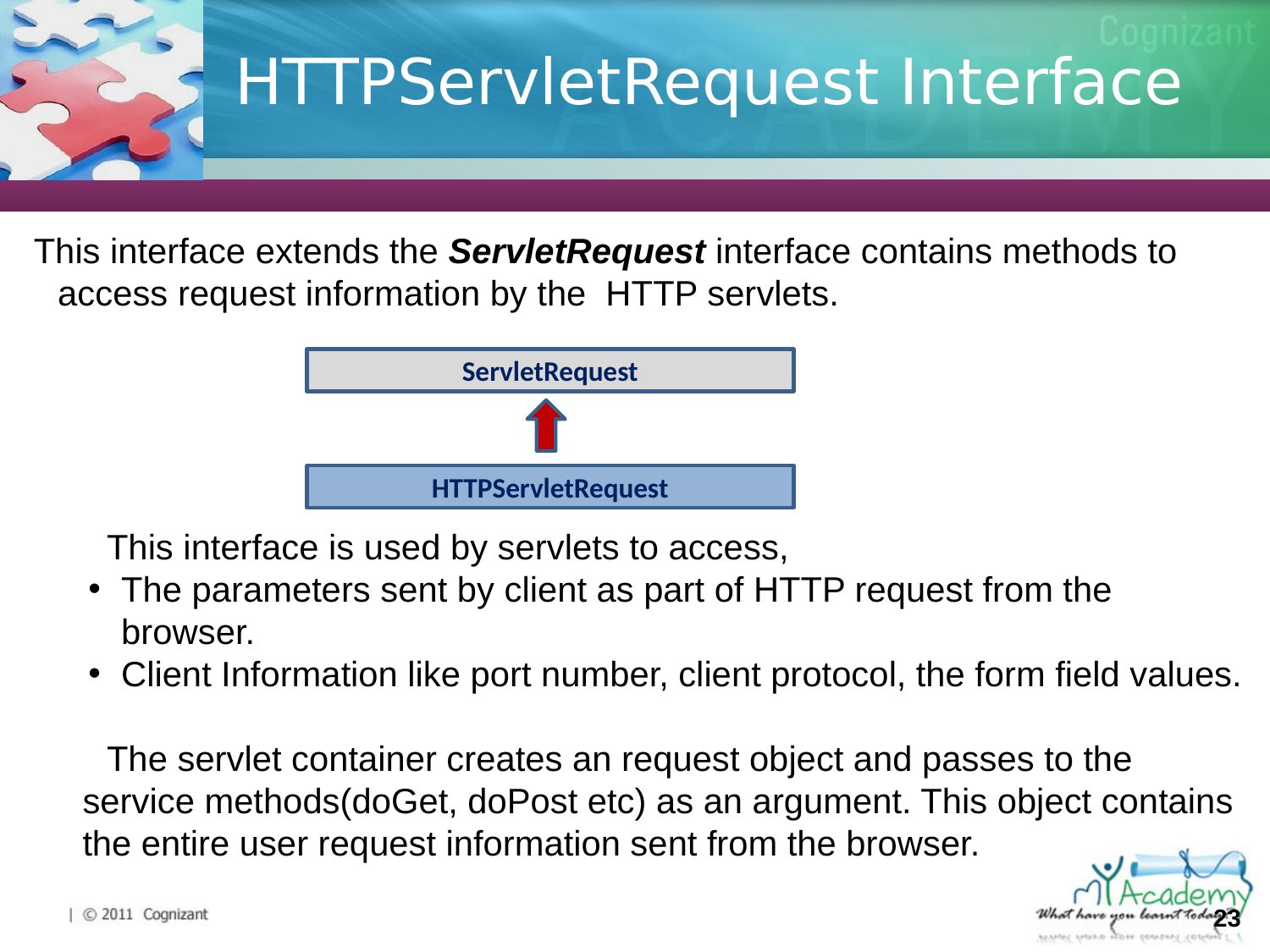

# HTTPServletRequest Interface
This interface extends the ServletRequest interface contains methods to access request information by the  HTTP servlets.

This interface is used by servlets to access,
The parameters sent by client as part of HTTP request from the browser.
Client Information like port number, client protocol, the form field values.

The servlet container creates an request object and passes to the service methods(doGet, doPost etc) as an argument. This object contains the entire user request information sent from the browser.

ServletRequest

HTTPServletRequest
23